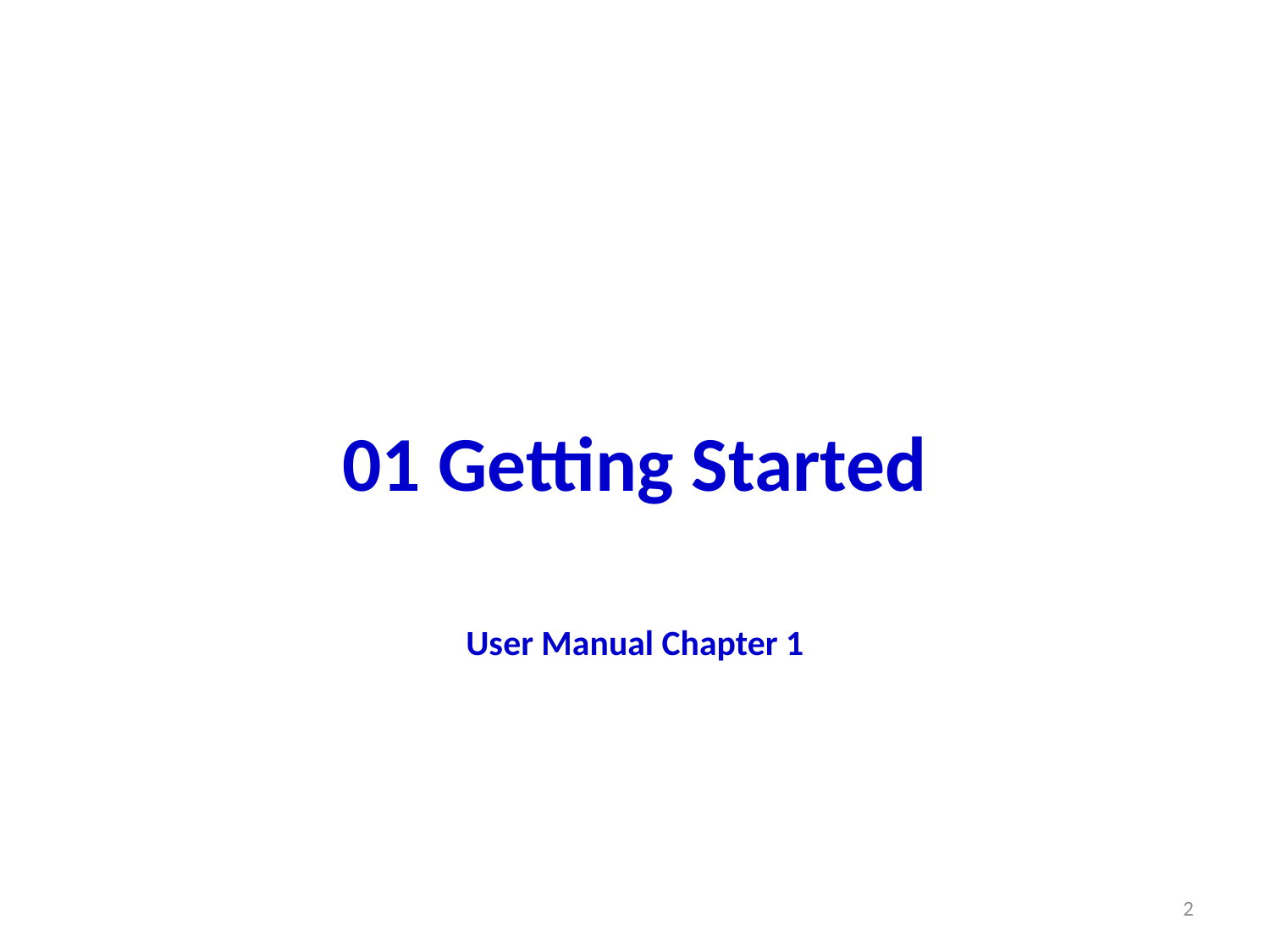

# 01 Getting Started
User Manual Chapter 1
2